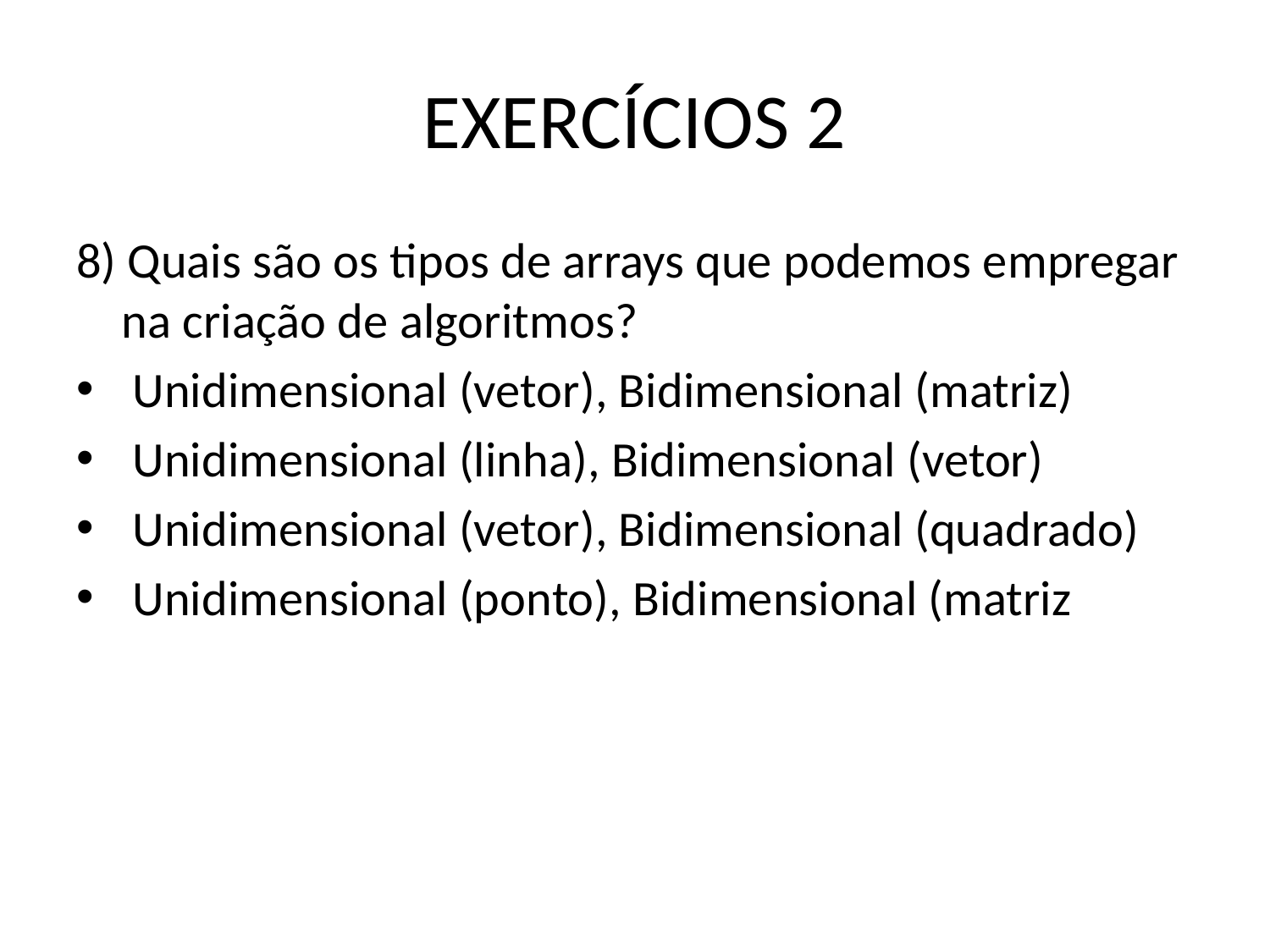

# EXERCÍCIOS 2
8) Quais são os tipos de arrays que podemos empregar na criação de algoritmos?
 Unidimensional (vetor), Bidimensional (matriz)
 Unidimensional (linha), Bidimensional (vetor)
 Unidimensional (vetor), Bidimensional (quadrado)
 Unidimensional (ponto), Bidimensional (matriz